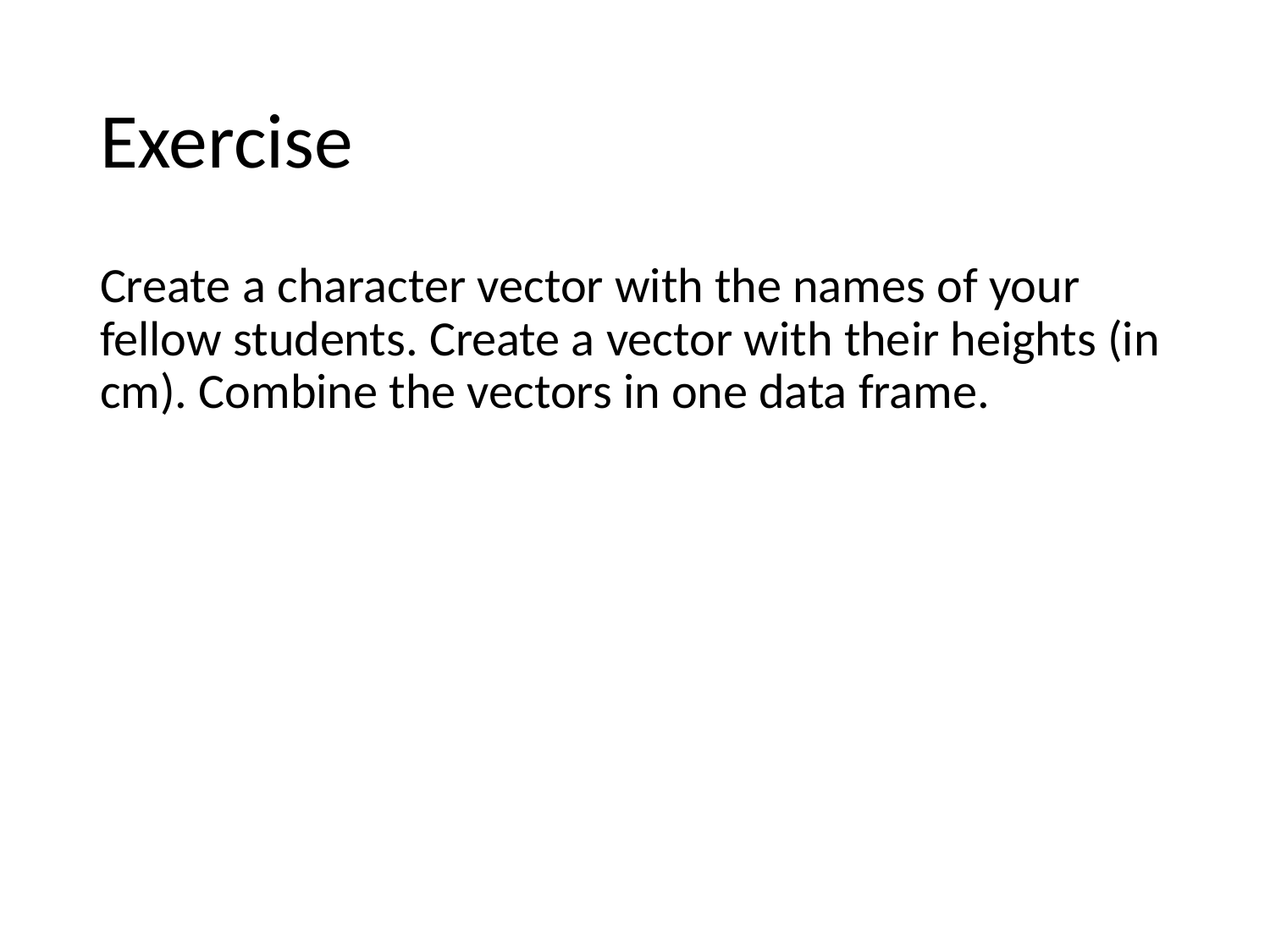

# Exercise
Create a character vector with the names of your fellow students. Create a vector with their heights (in cm). Combine the vectors in one data frame.